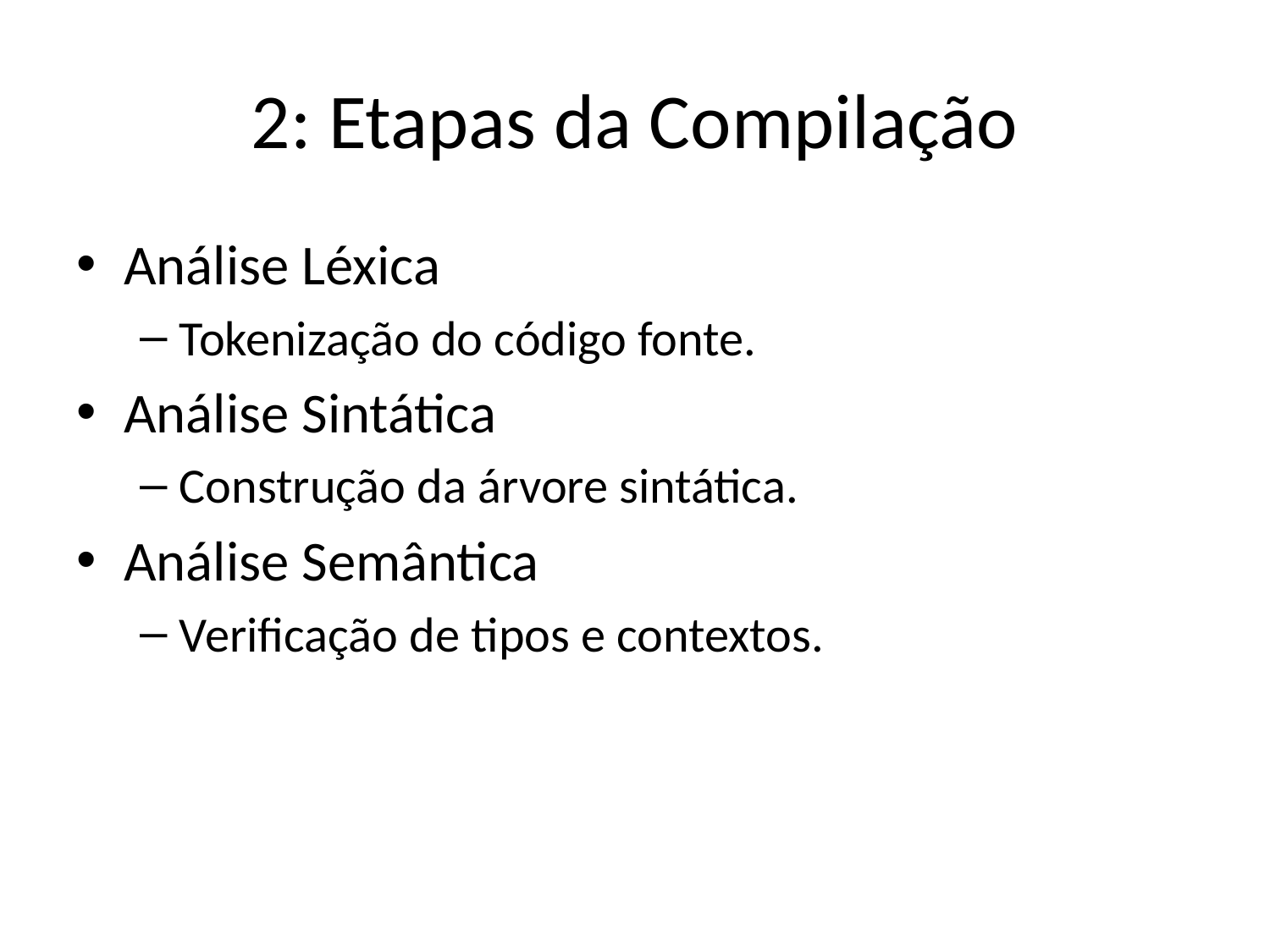

# 2: Etapas da Compilação
Análise Léxica
Tokenização do código fonte.
Análise Sintática
Construção da árvore sintática.
Análise Semântica
Verificação de tipos e contextos.